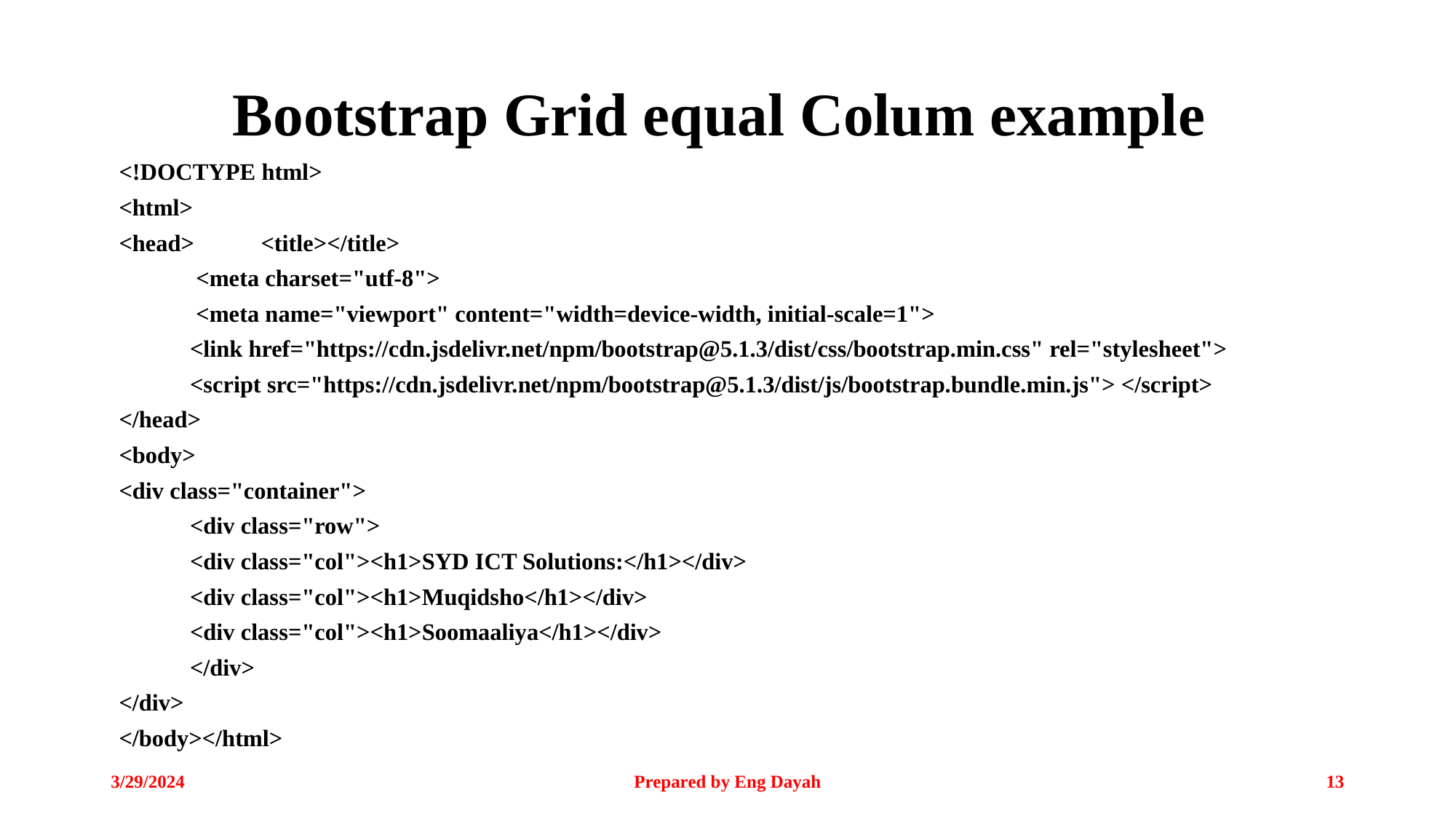

# Bootstrap Grid equal Colum example
<!DOCTYPE html>
<html>
<head>	<title></title>
	 <meta charset="utf-8">
	 <meta name="viewport" content="width=device-width, initial-scale=1">
	<link href="https://cdn.jsdelivr.net/npm/bootstrap@5.1.3/dist/css/bootstrap.min.css" rel="stylesheet">
	<script src="https://cdn.jsdelivr.net/npm/bootstrap@5.1.3/dist/js/bootstrap.bundle.min.js"> </script>
</head>
<body>
<div class="container">
	<div class="row">
	<div class="col"><h1>SYD ICT Solutions:</h1></div>
	<div class="col"><h1>Muqidsho</h1></div>
	<div class="col"><h1>Soomaaliya</h1></div>
	</div>
</div>
</body></html>
3/29/2024
Prepared by Eng Dayah
13